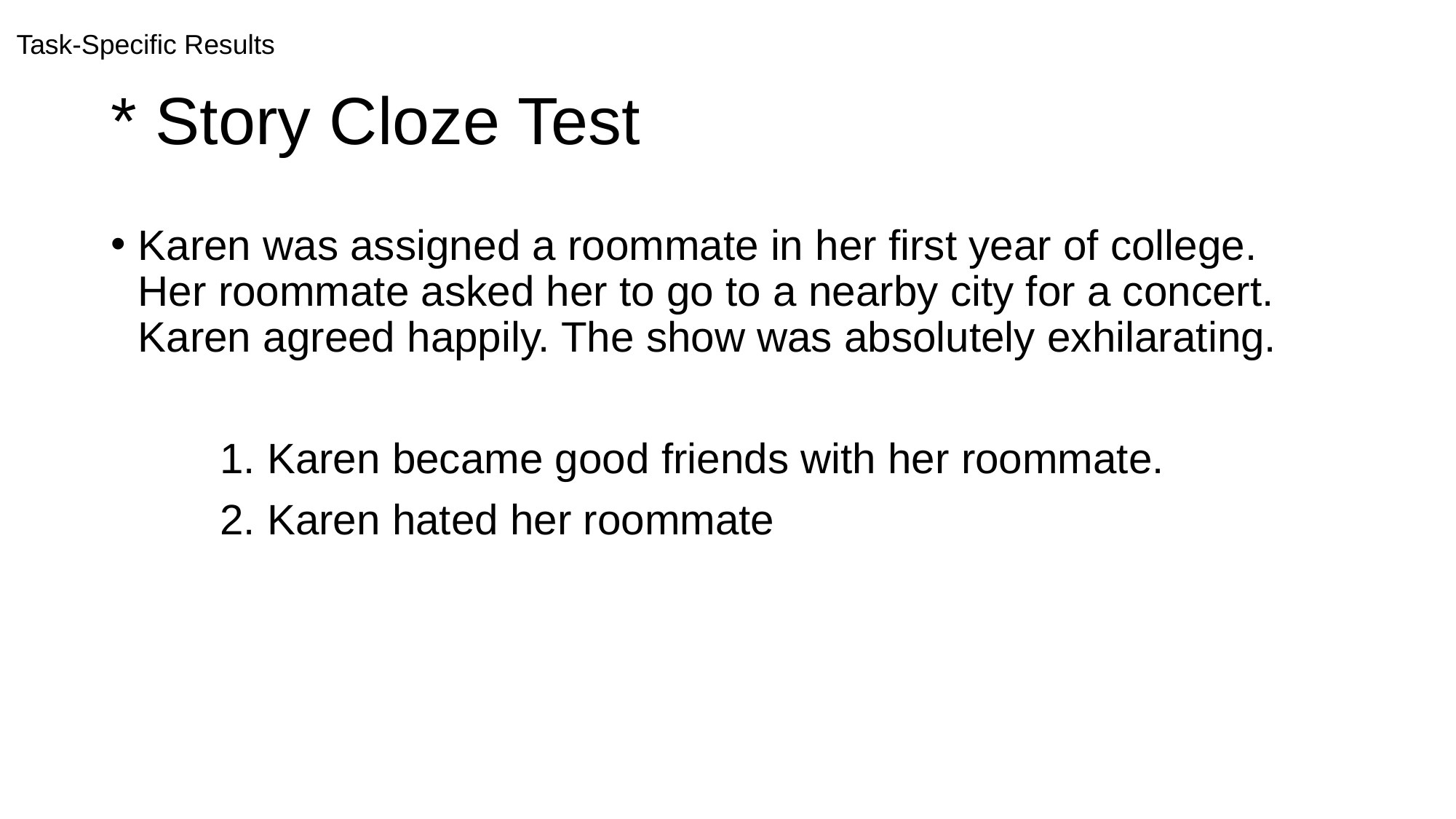

Task-Specific Results
# * Story Cloze Test
Karen was assigned a roommate in her first year of college.
Her roommate asked her to go to a nearby city for a concert.
Karen agreed happily. The show was absolutely exhilarating.

	1. Karen became good friends with her roommate.
	2. Karen hated her roommate